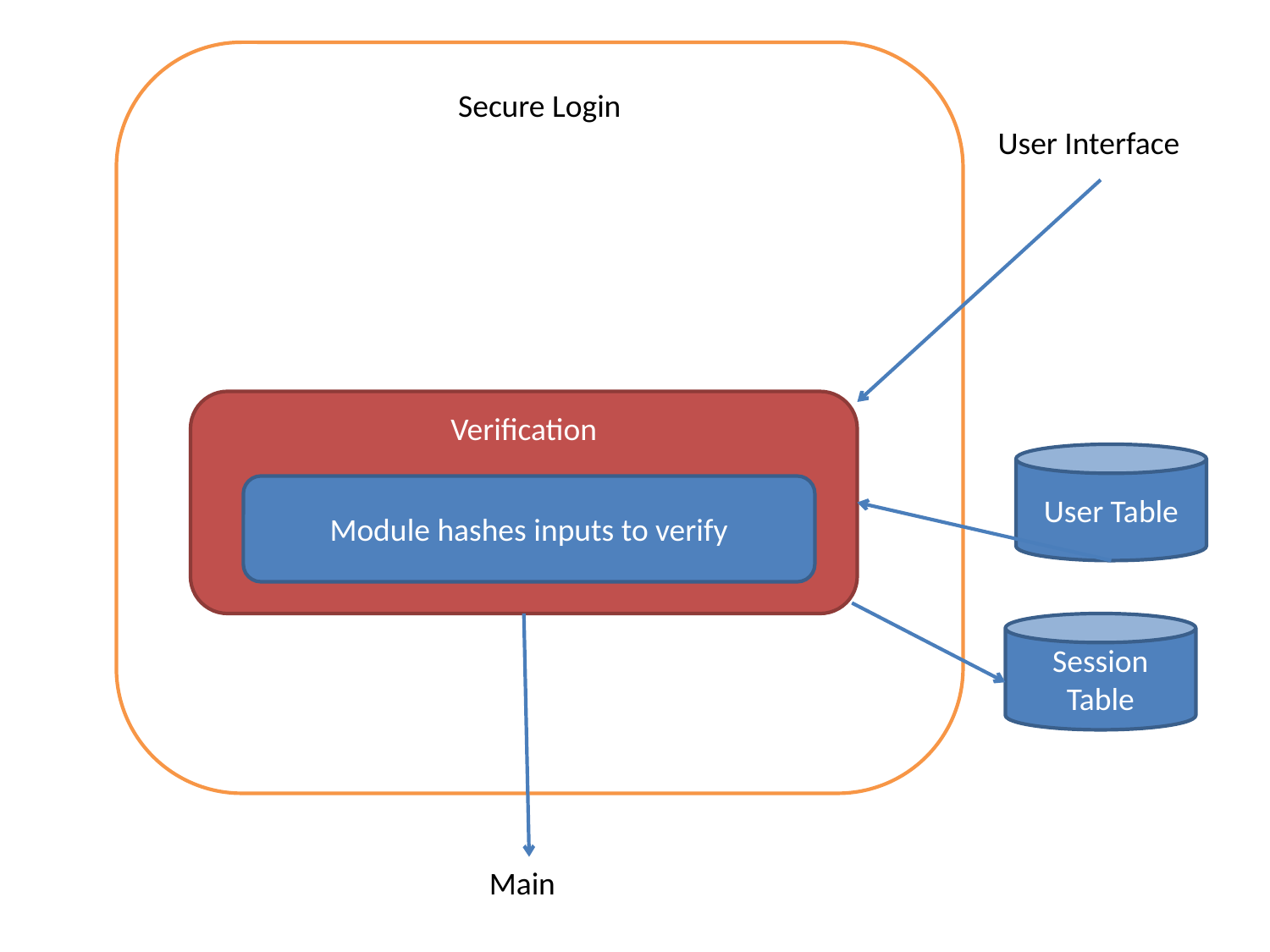

Secure Login
User Interface
Verification
User Table
Module hashes inputs to verify
Session Table
Main